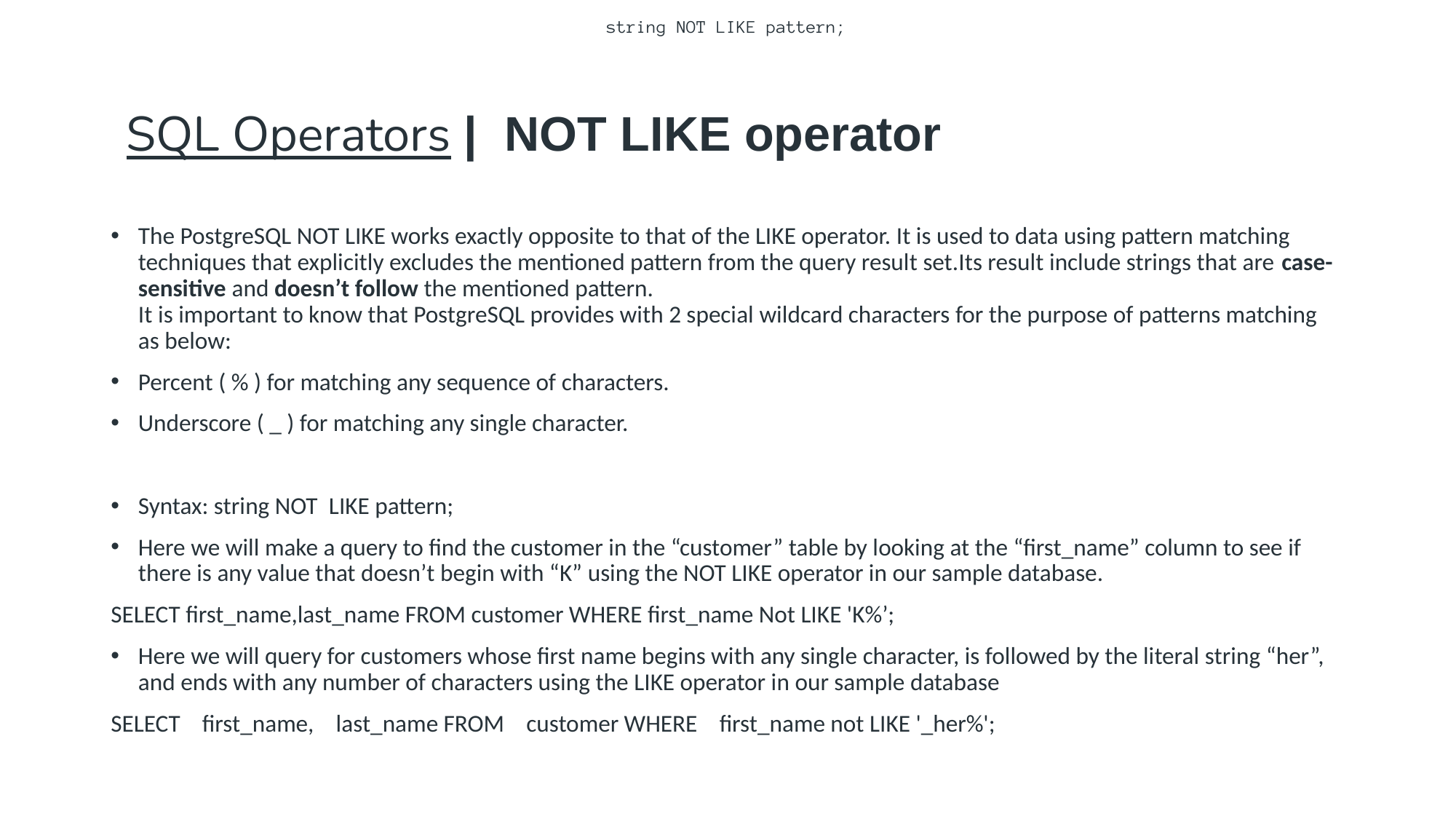

string NOT LIKE pattern;
SQL Operators |  NOT LIKE operator

The PostgreSQL NOT LIKE works exactly opposite to that of the LIKE operator. It is used to data using pattern matching techniques that explicitly excludes the mentioned pattern from the query result set.Its result include strings that are case-sensitive and doesn’t follow the mentioned pattern.
It is important to know that PostgreSQL provides with 2 special wildcard characters for the purpose of patterns matching as below:
Percent ( % ) for matching any sequence of characters.
Underscore ( _ ) for matching any single character.

Syntax: string NOT  LIKE pattern;
Here we will make a query to find the customer in the “customer” table by looking at the “first_name” column to see if there is any value that doesn’t begin with “K” using the NOT LIKE operator in our sample database.
SELECT first_name,last_name FROM customer WHERE first_name Not LIKE 'K%’;
Here we will query for customers whose first name begins with any single character, is followed by the literal string “her”, and ends with any number of characters using the LIKE operator in our sample database
SELECT    first_name,    last_name FROM    customer WHERE    first_name not LIKE '_her%';